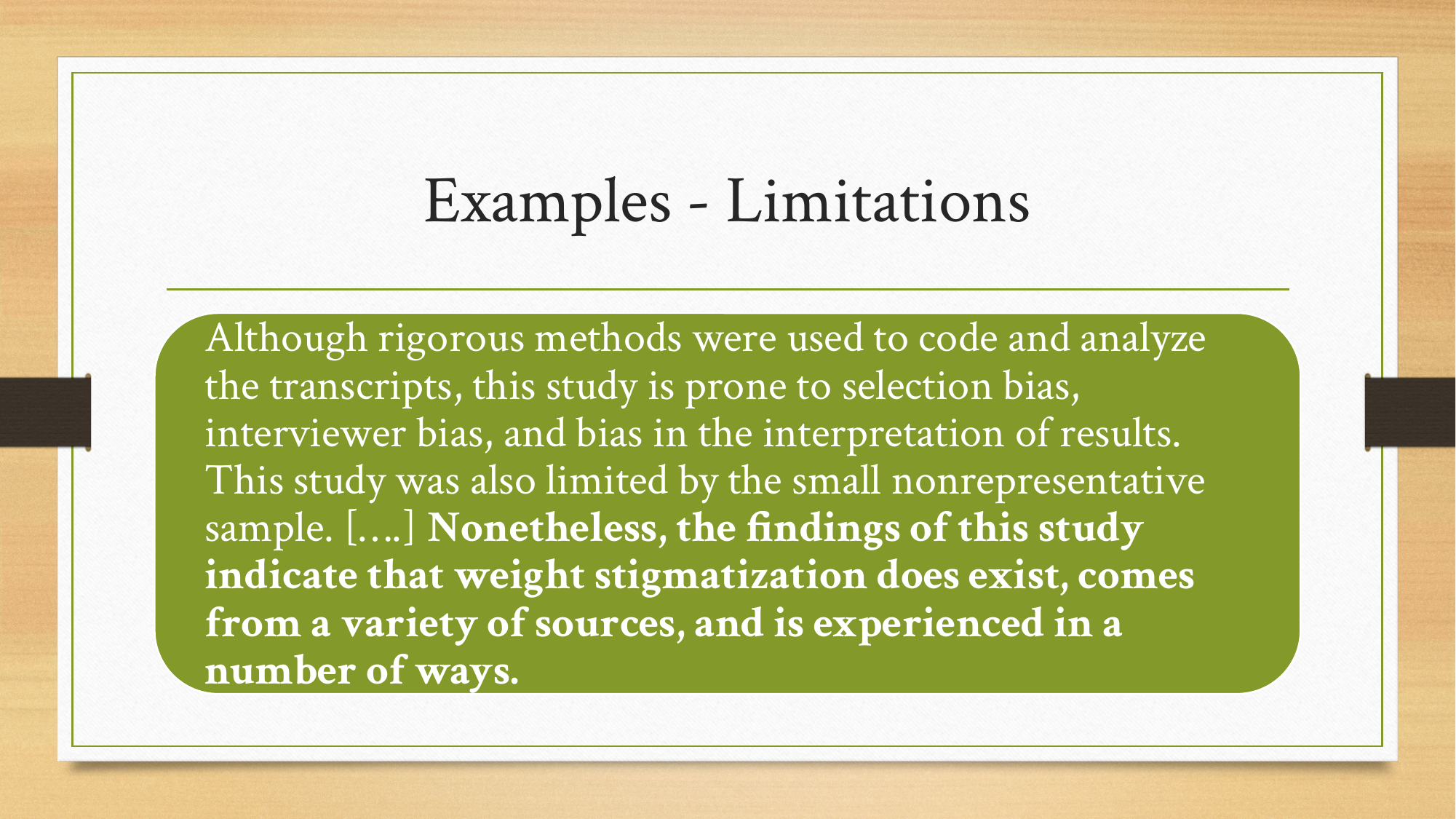

# Examples - Limitations
Although rigorous methods were used to code and analyze the transcripts, this study is prone to selection bias, interviewer bias, and bias in the interpretation of results. This study was also limited by the small nonrepresentative sample. [….] Nonetheless, the findings of this study indicate that weight stigmatization does exist, comes from a variety of sources, and is experienced in a number of ways.